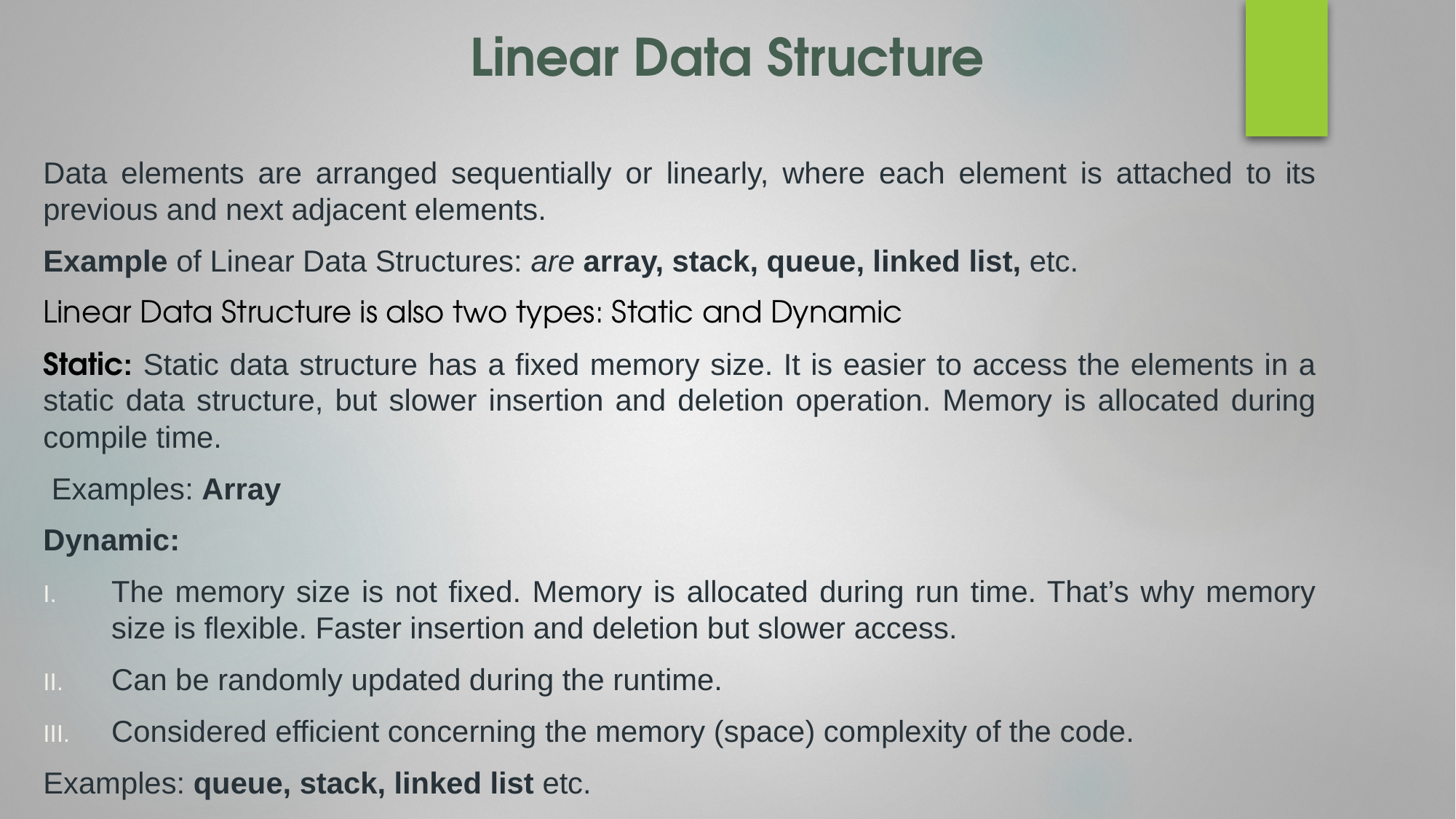

# Linear Data Structure
Data elements are arranged sequentially or linearly, where each element is attached to its previous and next adjacent elements.
Example of Linear Data Structures: are array, stack, queue, linked list, etc.
Linear Data Structure is also two types: Static and Dynamic
Static: Static data structure has a fixed memory size. It is easier to access the elements in a static data structure, but slower insertion and deletion operation. Memory is allocated during compile time.
 Examples: Array
Dynamic:
The memory size is not fixed. Memory is allocated during run time. That’s why memory size is flexible. Faster insertion and deletion but slower access.
Can be randomly updated during the runtime.
Considered efficient concerning the memory (space) complexity of the code.
Examples: queue, stack, linked list etc.